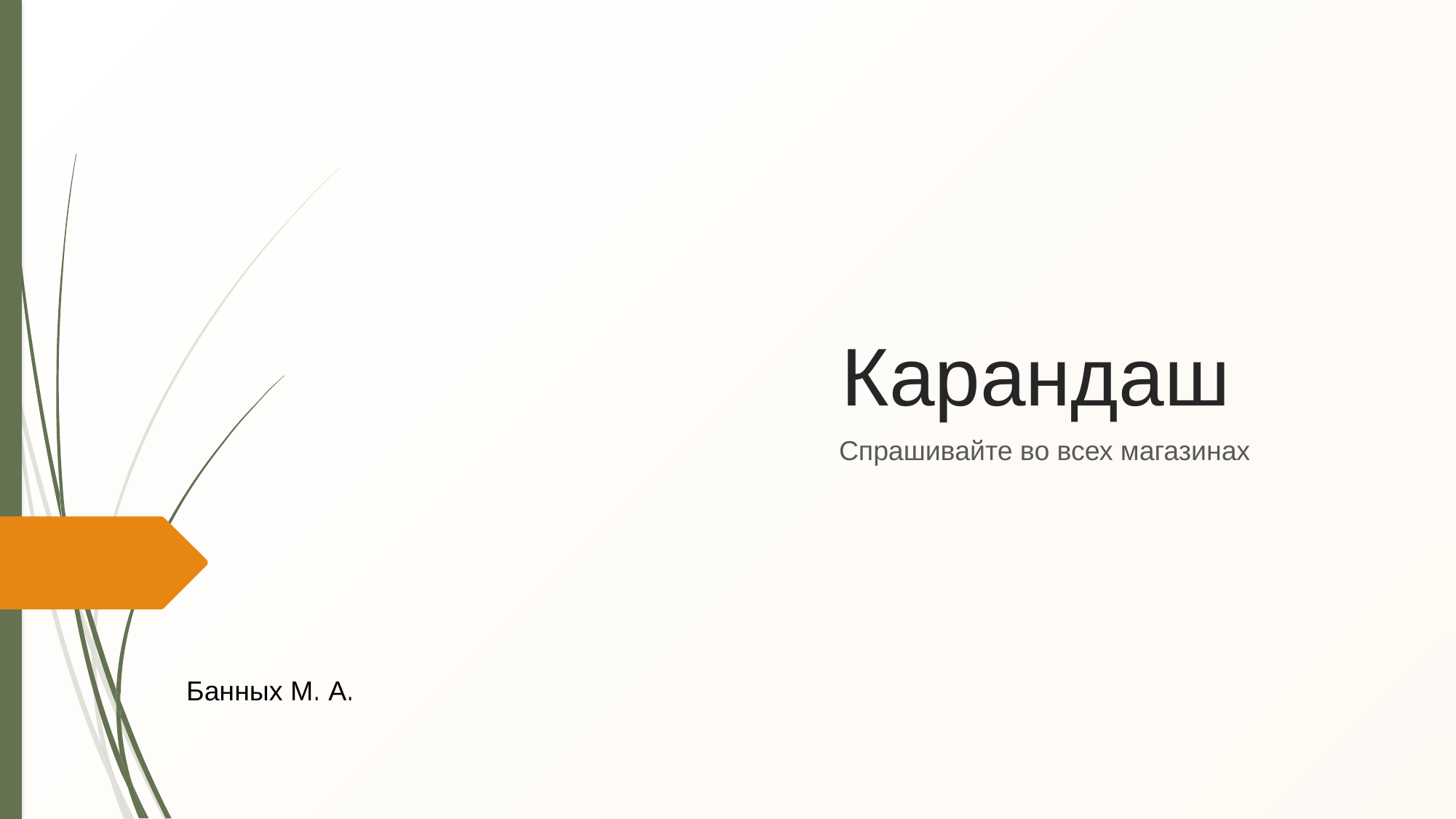

# Карандаш
Спрашивайте во всех магазинах
Банных М. А.